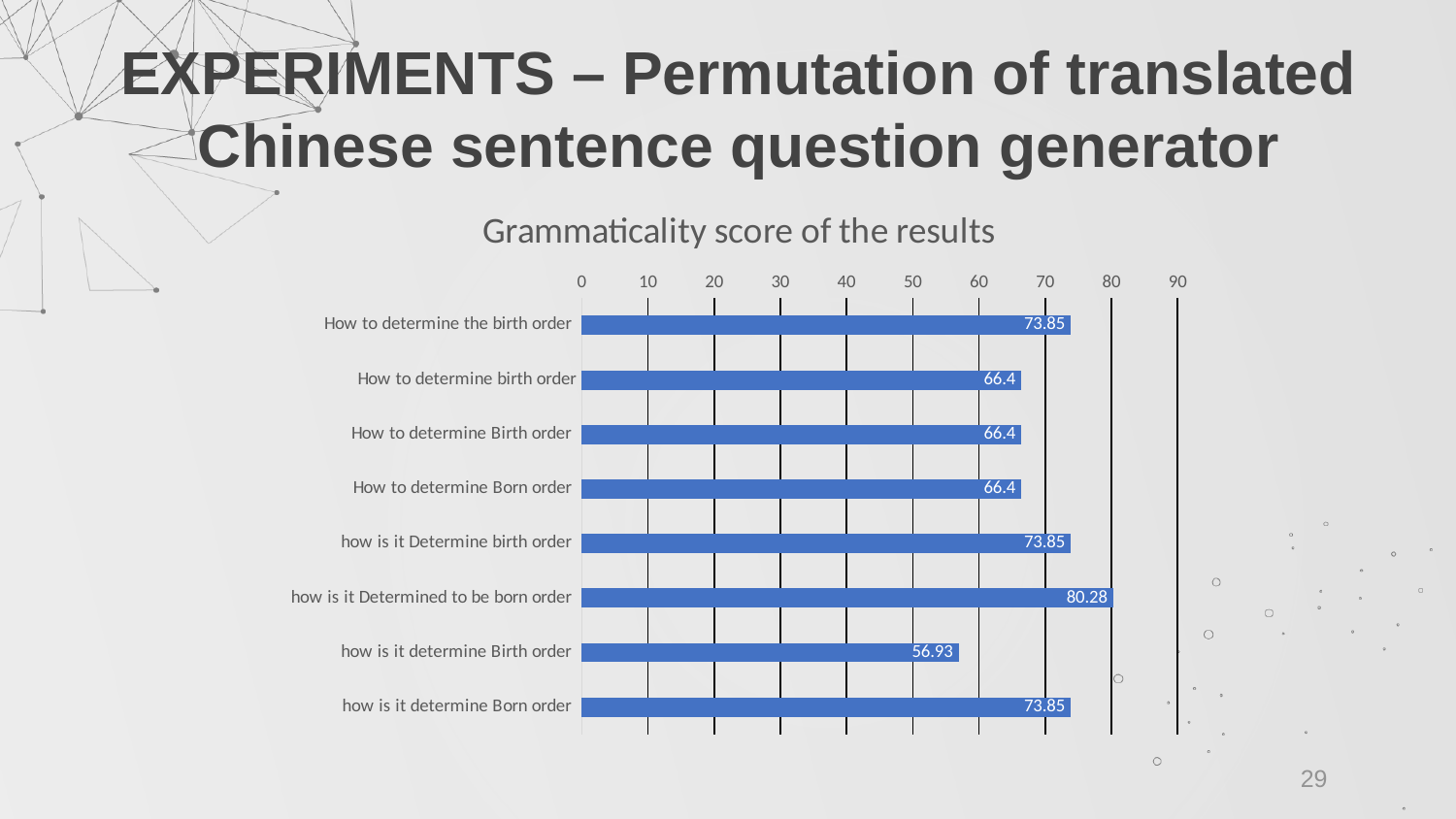

EXPERIMENTS – Permutation of translated Chinese sentence question generator

### Chart: Grammaticality score of the results

| Category |  |
|---|---|
| How to determine the birth order  | 73.85 |
| How to determine birth order | 66.4 |
| How to determine Birth order  | 66.4 |
| How to determine Born order  | 66.4 |
| how is it Determine birth order  | 73.85 |
| how is it Determined to be born order  | 80.28 |
| how is it determine Birth order  | 56.93 |
| how is it determine Born order  | 73.85 |
29